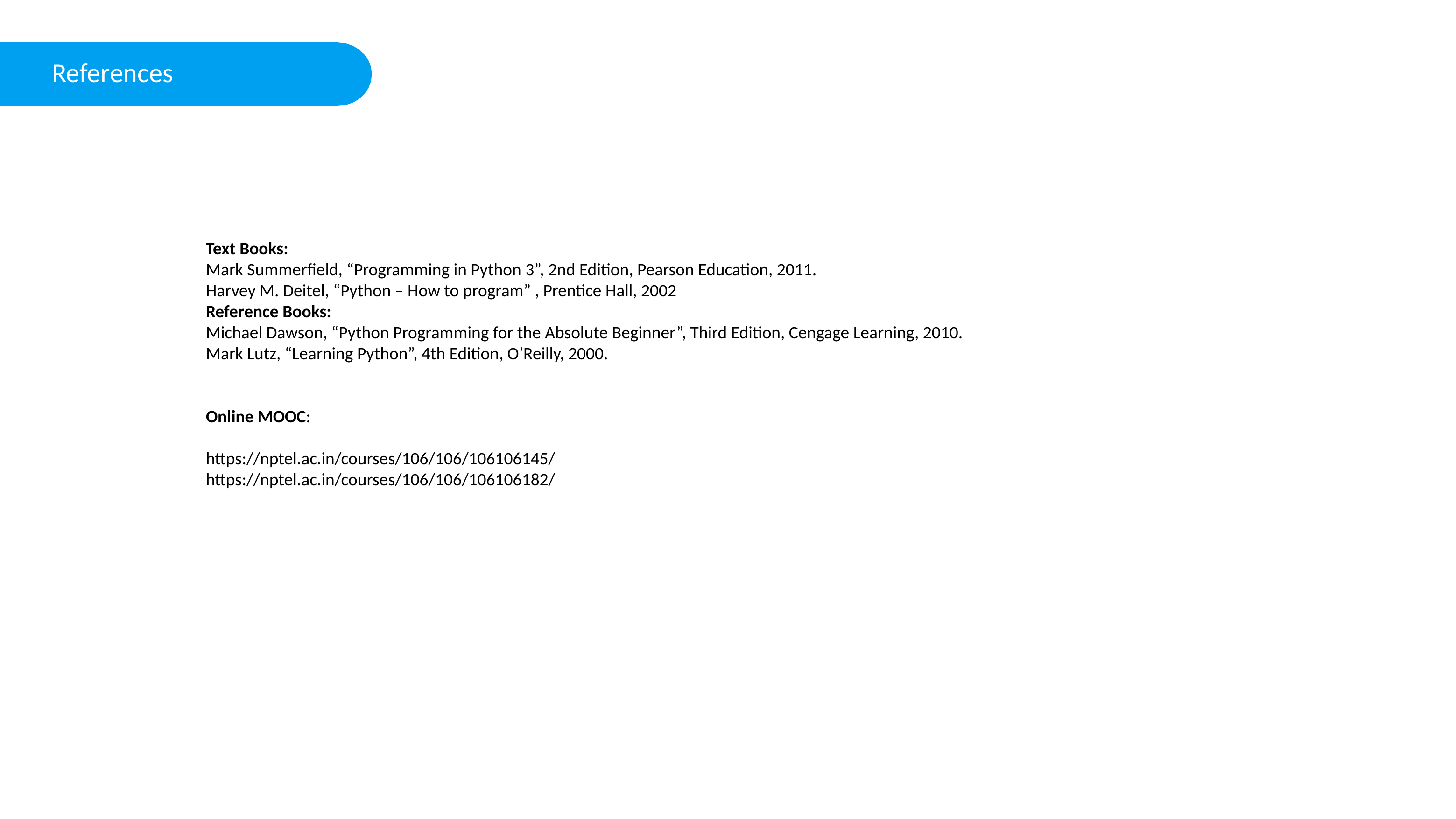

References
Text Books:
Mark Summerfield, “Programming in Python 3”, 2nd Edition, Pearson Education, 2011.
Harvey M. Deitel, “Python – How to program” , Prentice Hall, 2002
Reference Books:
Michael Dawson, “Python Programming for the Absolute Beginner”, Third Edition, Cengage Learning, 2010.
Mark Lutz, “Learning Python”, 4th Edition, O’Reilly, 2000.

Online MOOC:

https://nptel.ac.in/courses/106/106/106106145/
https://nptel.ac.in/courses/106/106/106106182/